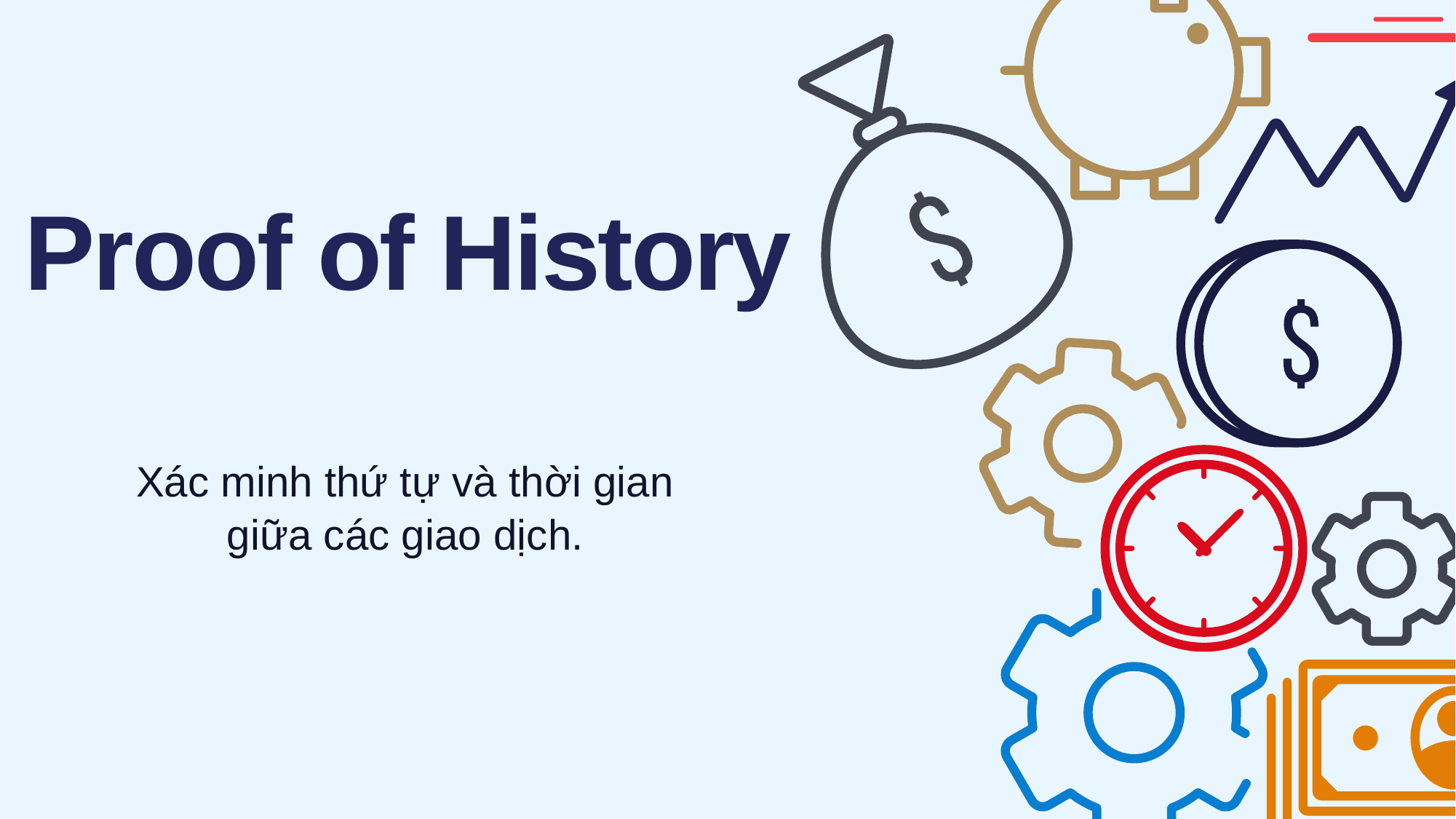

Proof of History
Xác minh thứ tự và thời gian giữa các giao dịch.